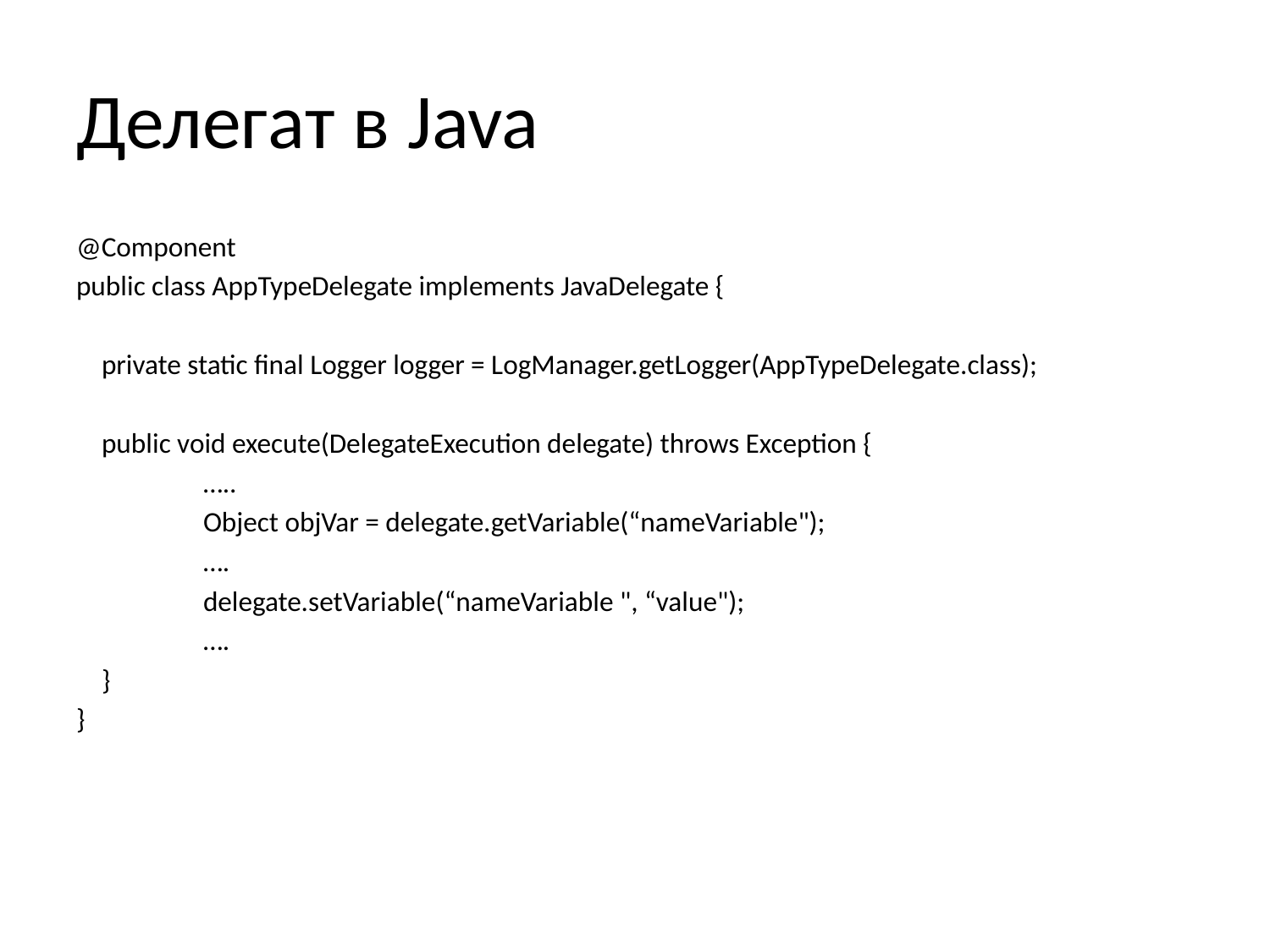

# Делегат в Java
@Component
public class AppTypeDelegate implements JavaDelegate {

    private static final Logger logger = LogManager.getLogger(AppTypeDelegate.class);

    public void execute(DelegateExecution delegate) throws Exception {
	…..
	Object objVar = delegate.getVariable(“nameVariable");
	….
	delegate.setVariable(“nameVariable ", “value");
	….
    }
}